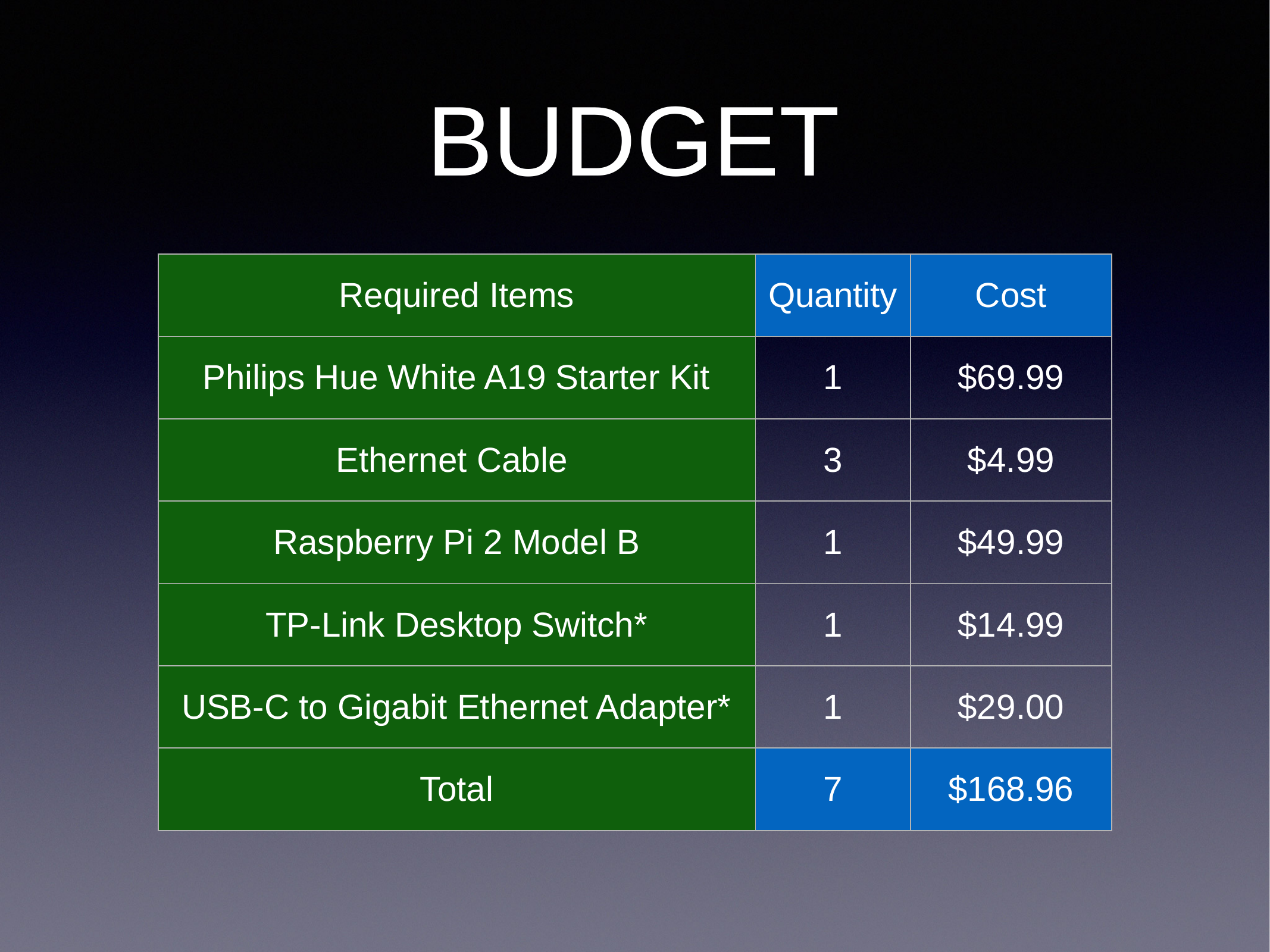

# BUDGET
| Required Items | Quantity | Cost |
| --- | --- | --- |
| Philips Hue White A19 Starter Kit | 1 | $69.99 |
| Ethernet Cable | 3 | $4.99 |
| Raspberry Pi 2 Model B | 1 | $49.99 |
| TP-Link Desktop Switch\* | 1 | $14.99 |
| USB-C to Gigabit Ethernet Adapter\* | 1 | $29.00 |
| Total | 7 | $168.96 |